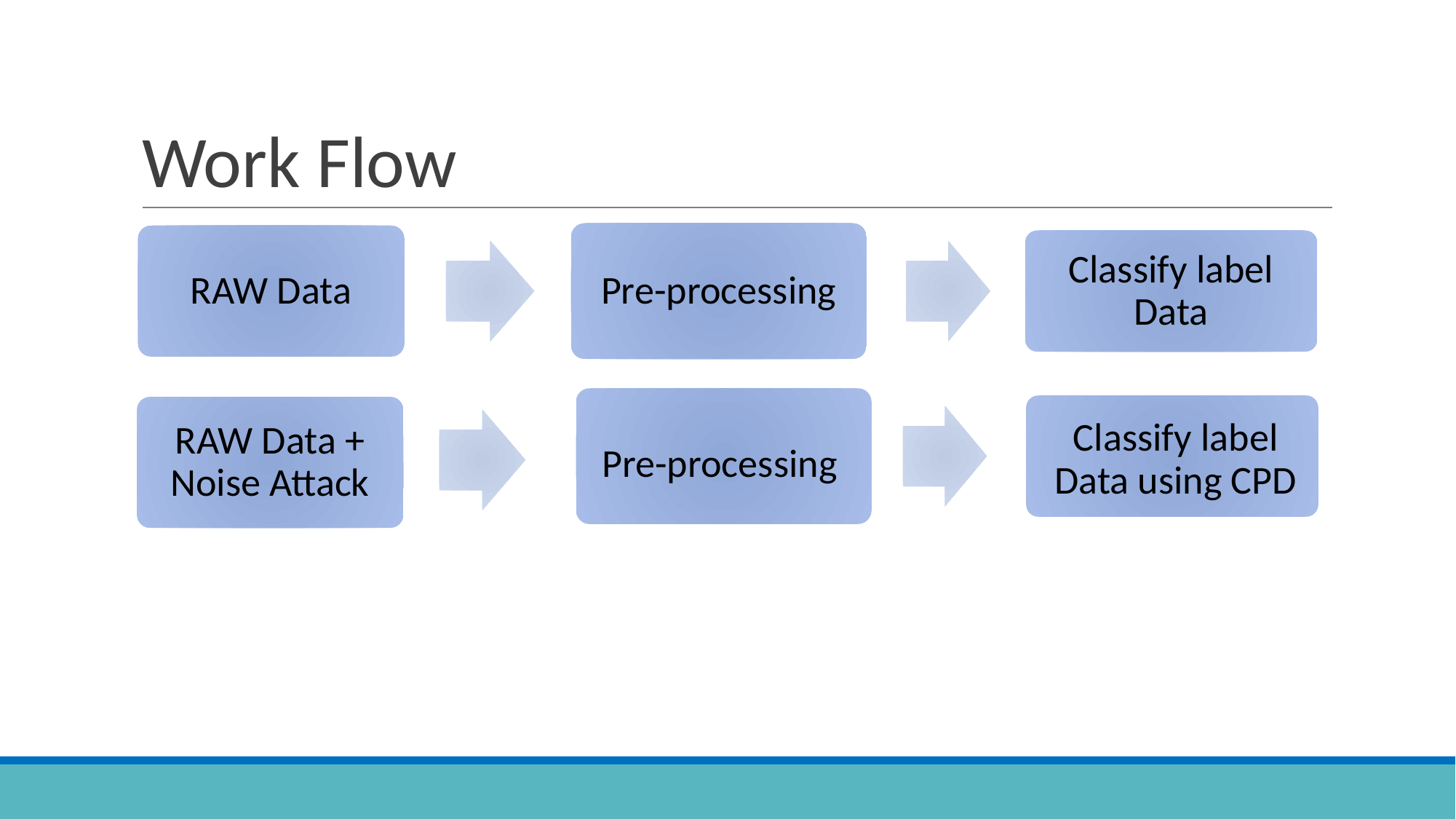

# Work Flow

Pre-processing
RAW Data

Classify label Data

Pre-processing

RAW Data + Noise Attack
Classify label Data using CPD